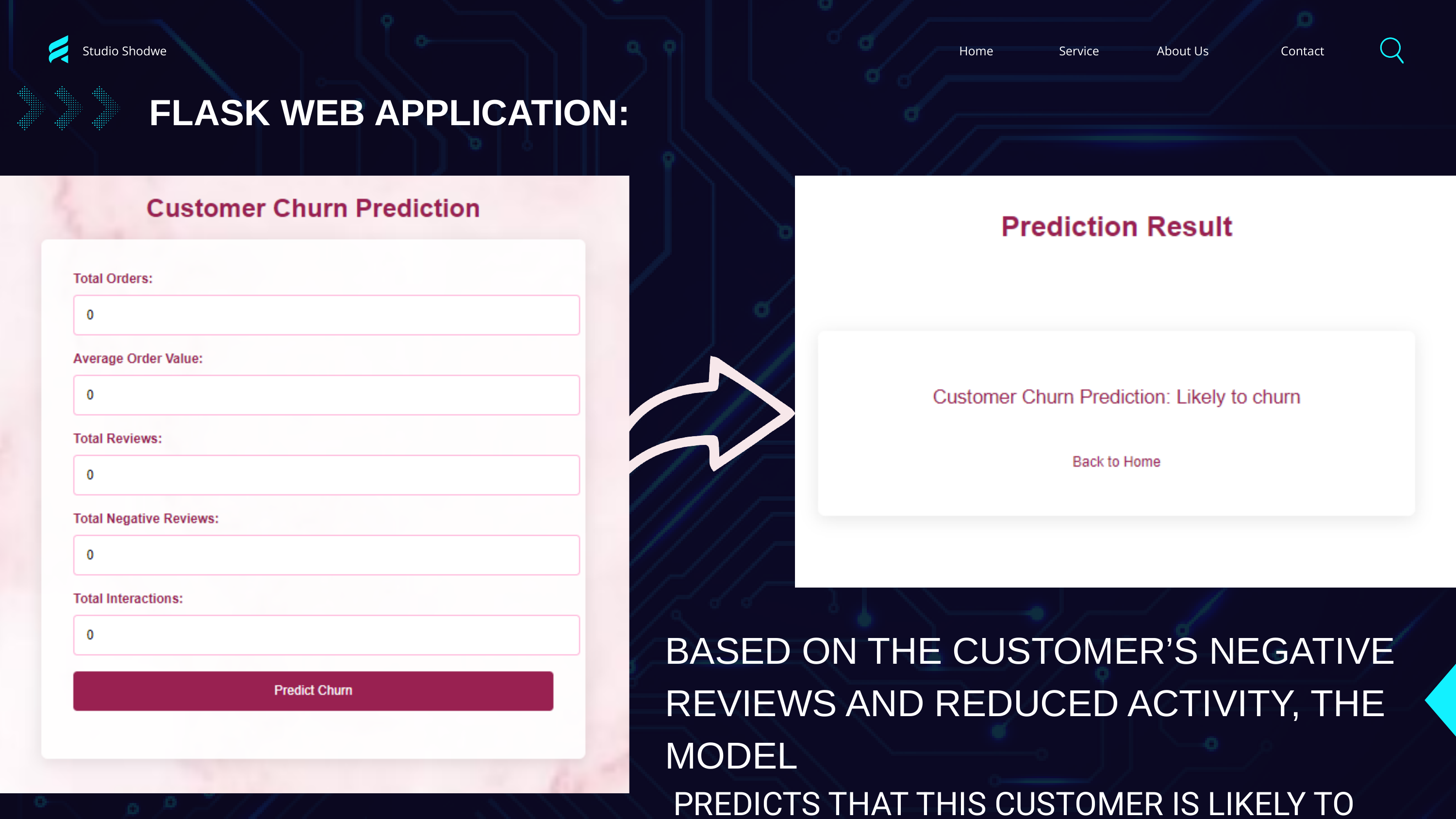

Studio Shodwe
Home
Service
About Us
Contact
FLASK WEB APPLICATION:

BASED ON THE CUSTOMER’S NEGATIVE REVIEWS AND REDUCED ACTIVITY, THE MODEL
 PREDICTS THAT THIS CUSTOMER IS LIKELY TO CHURN